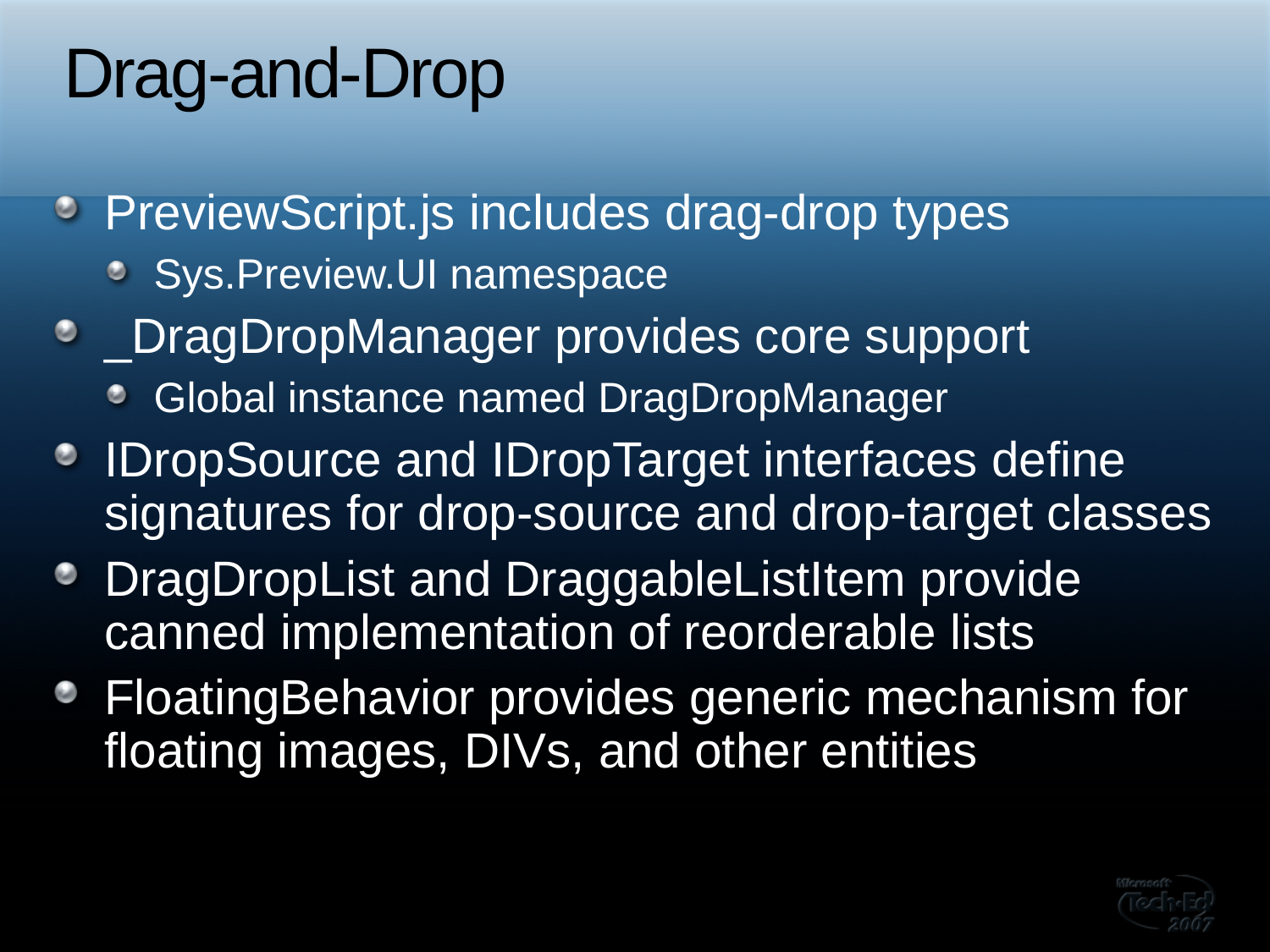

# Drag-and-Drop
PreviewScript.js includes drag-drop types
Sys.Preview.UI namespace
_DragDropManager provides core support
Global instance named DragDropManager
IDropSource and IDropTarget interfaces define signatures for drop-source and drop-target classes
DragDropList and DraggableListItem provide canned implementation of reorderable lists
FloatingBehavior provides generic mechanism for floating images, DIVs, and other entities